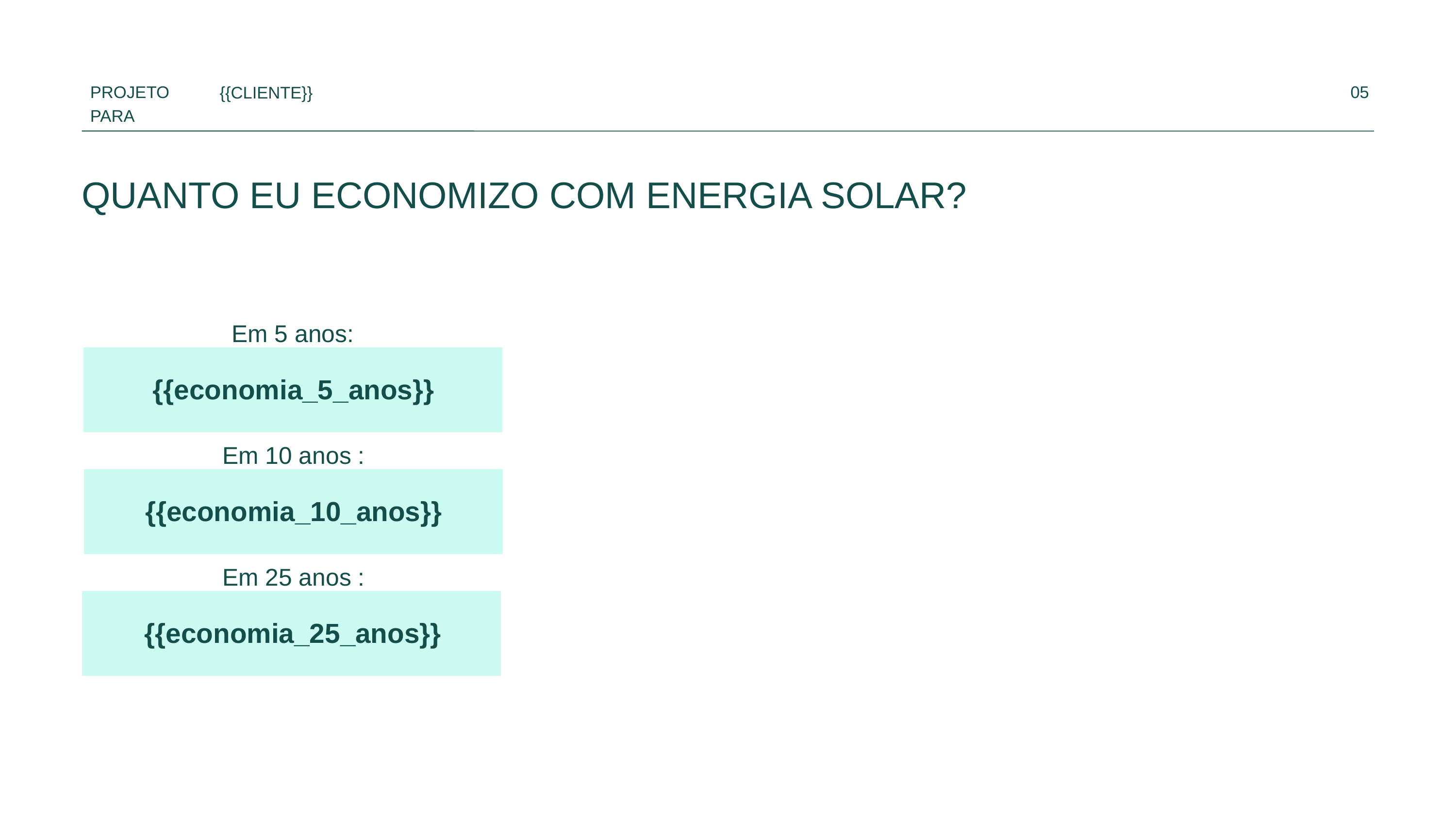

PROJETO PARA
05
{{CLIENTE}}

QUANTO EU ECONOMIZO COM ENERGIA SOLAR?
Em 5 anos:

{{economia_5_anos}}
Em 10 anos :

{{economia_10_anos}}
Em 25 anos :

{{economia_25_anos}}